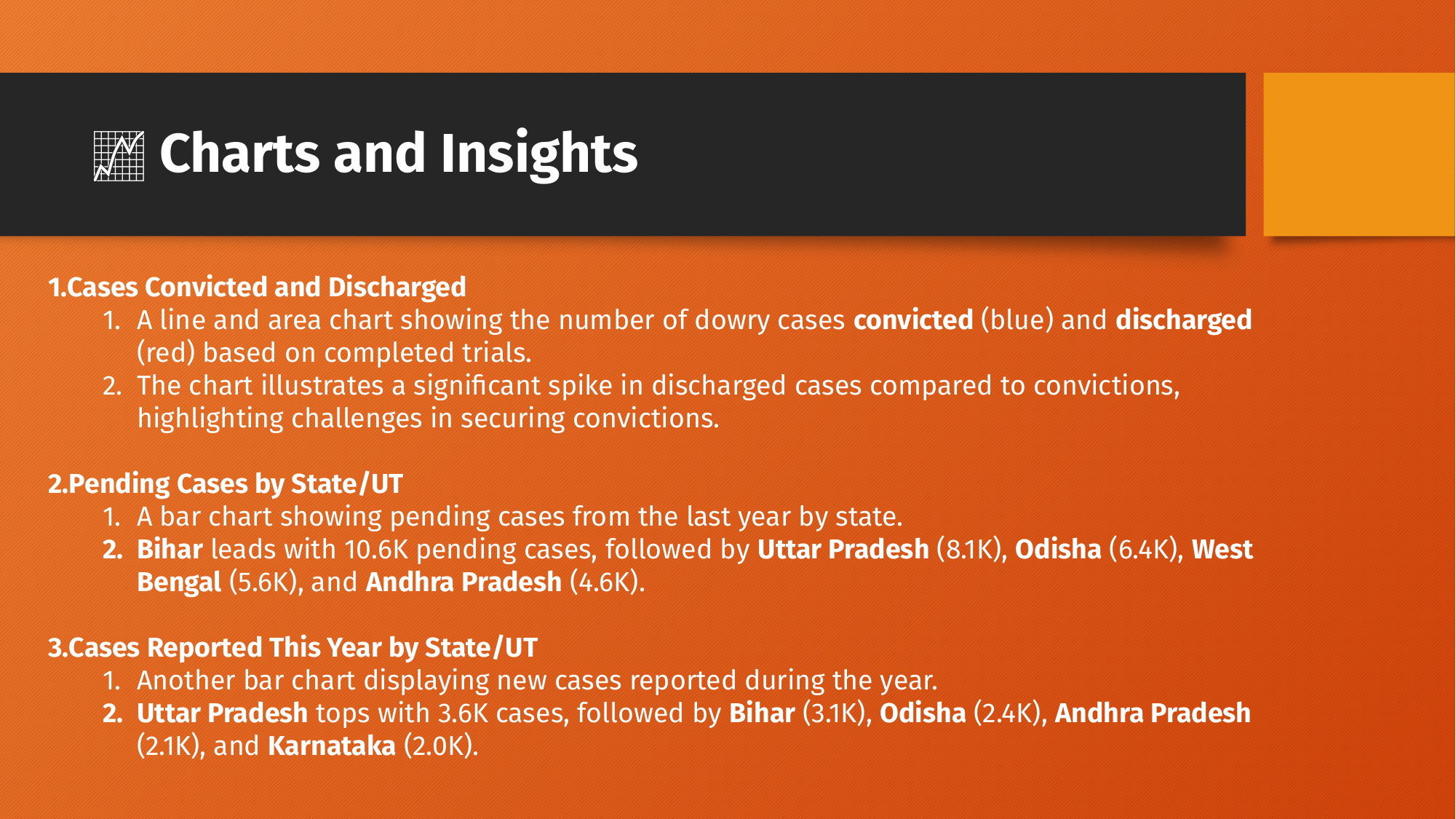

# 📈 Charts and Insights
Cases Convicted and Discharged
A line and area chart showing the number of dowry cases convicted (blue) and discharged (red) based on completed trials.
The chart illustrates a significant spike in discharged cases compared to convictions, highlighting challenges in securing convictions.

Pending Cases by State/UT
A bar chart showing pending cases from the last year by state.
Bihar leads with 10.6K pending cases, followed by Uttar Pradesh (8.1K), Odisha (6.4K), West Bengal (5.6K), and Andhra Pradesh (4.6K).

Cases Reported This Year by State/UT
Another bar chart displaying new cases reported during the year.
Uttar Pradesh tops with 3.6K cases, followed by Bihar (3.1K), Odisha (2.4K), Andhra Pradesh (2.1K), and Karnataka (2.0K).